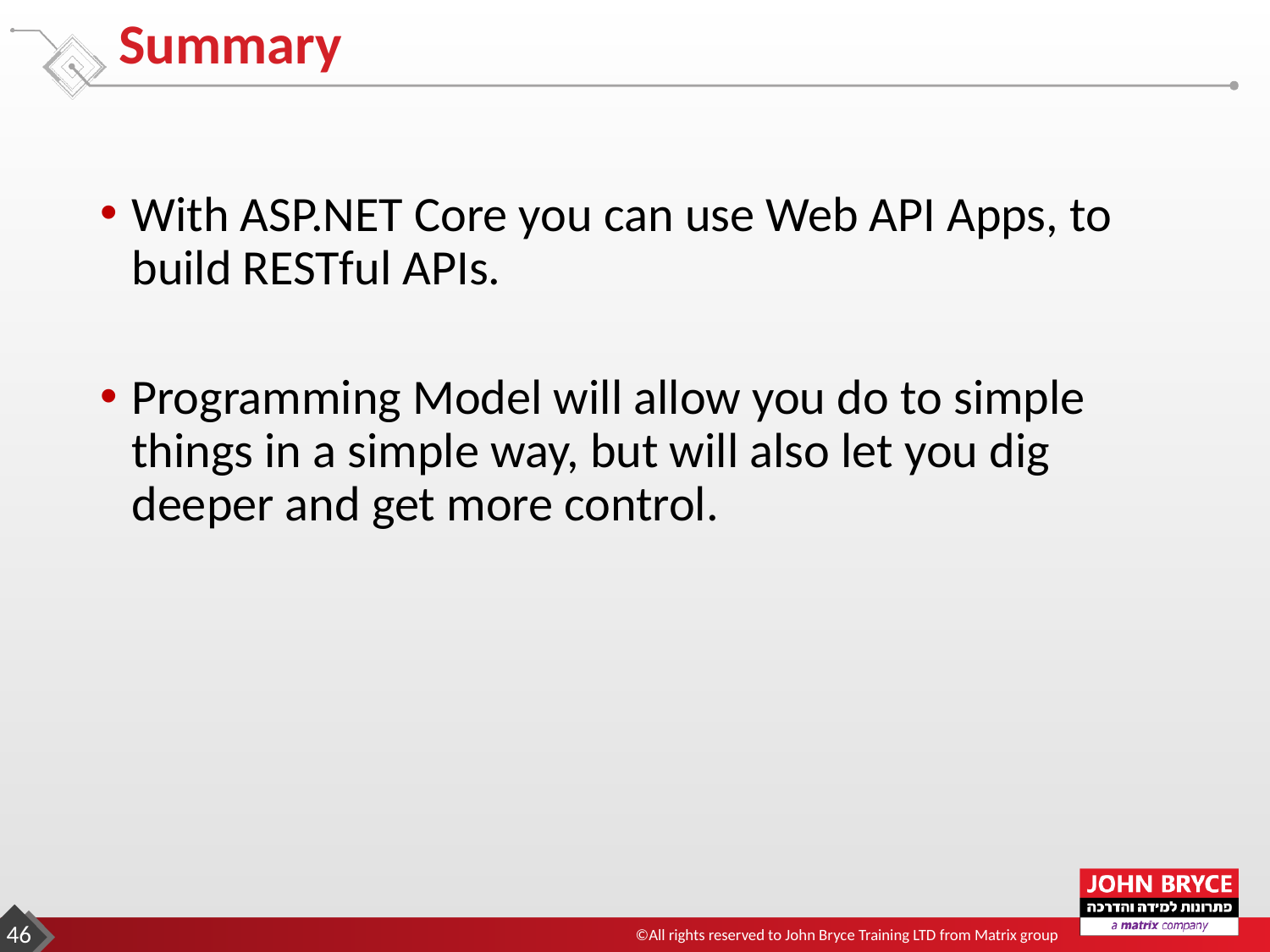

# Summary
With ASP.NET Core you can use Web API Apps, to build RESTful APIs.
Programming Model will allow you do to simple things in a simple way, but will also let you dig deeper and get more control.

46